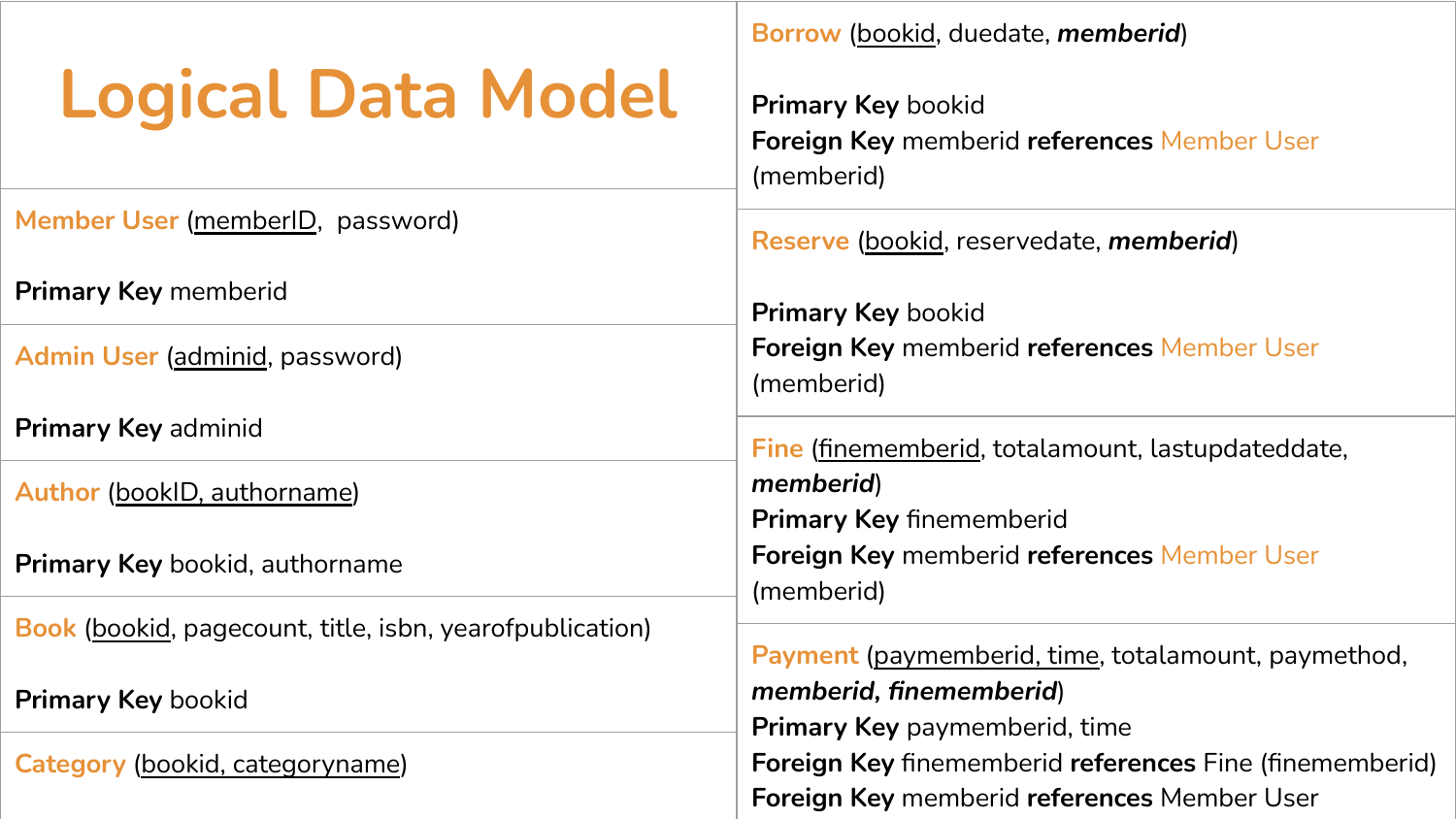

| Logical Data Model |
| --- |
| Member User (memberID, password) Primary Key memberid |
| Admin User (adminid, password) Primary Key adminid |
| Author (bookID, authorname) Primary Key bookid, authorname |
| Book (bookid, pagecount, title, isbn, yearofpublication) Primary Key bookid |
| Category (bookid, categoryname) Primary Key bookid, categoryname |
| Borrow (bookid, duedate, memberid) Primary Key bookid Foreign Key memberid references Member User (memberid) |
| --- |
| Reserve (bookid, reservedate, memberid) Primary Key bookid Foreign Key memberid references Member User (memberid) |
| Fine (finememberid, totalamount, lastupdateddate, memberid) Primary Key finememberid Foreign Key memberid references Member User (memberid) |
| Payment (paymemberid, time, totalamount, paymethod, memberid, finememberid) Primary Key paymemberid, time Foreign Key finememberid references Fine (finememberid) Foreign Key memberid references Member User (memberid) |